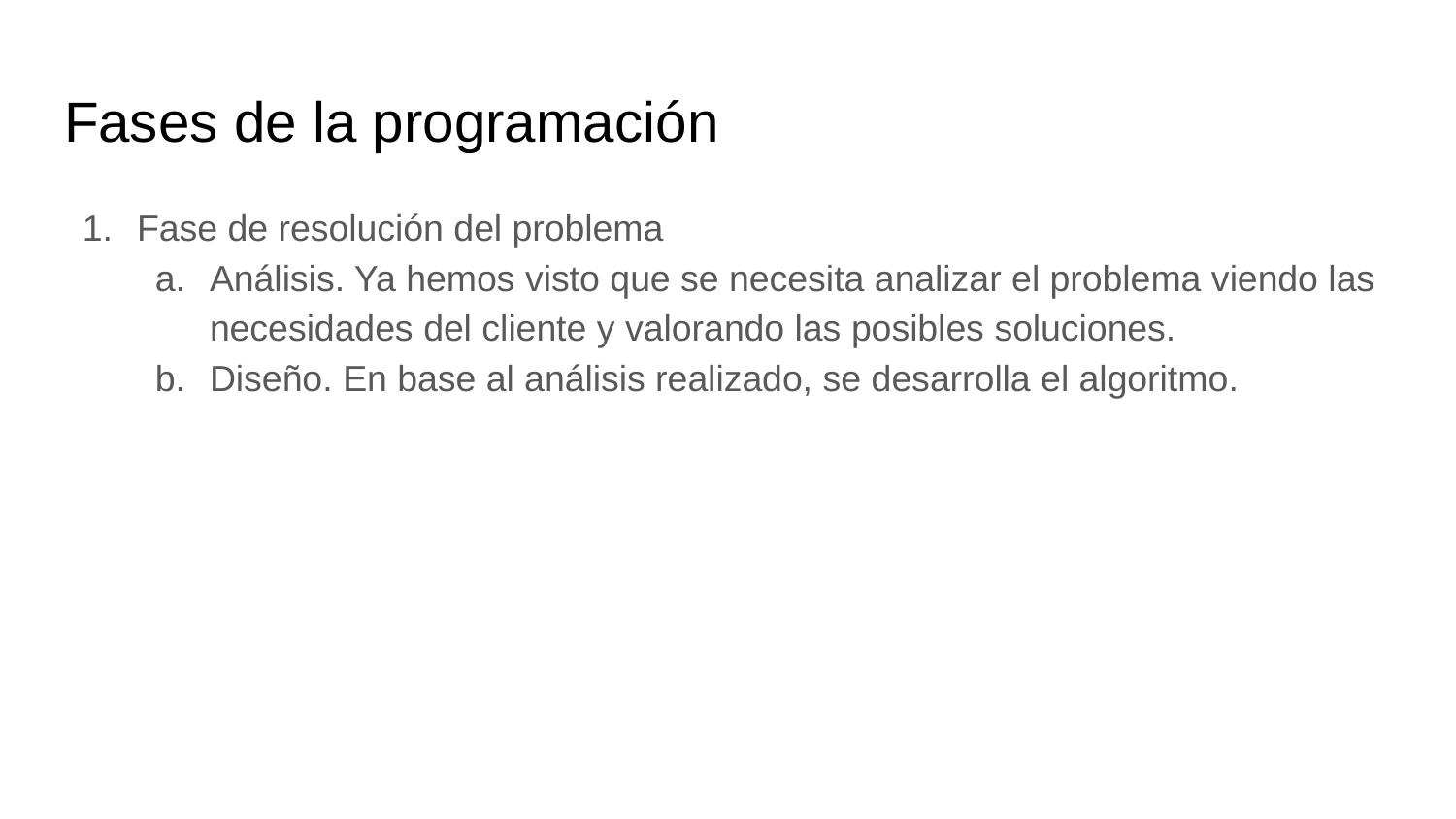

# Fases de la programación
Fase de resolución del problema
Análisis. Ya hemos visto que se necesita analizar el problema viendo las necesidades del cliente y valorando las posibles soluciones.
Diseño. En base al análisis realizado, se desarrolla el algoritmo.